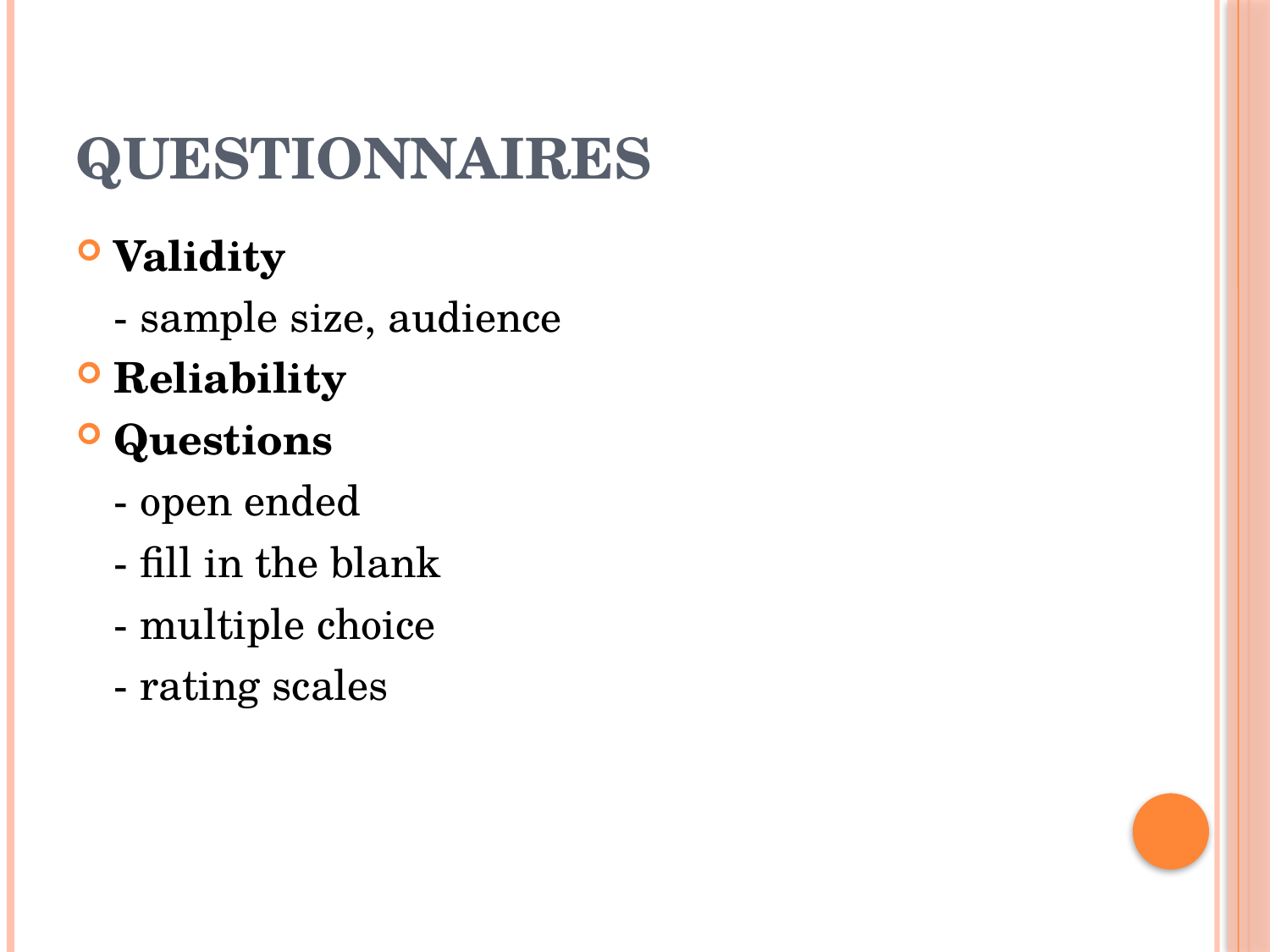

# Questionnaires
Validity
	- sample size, audience
Reliability
Questions
	- open ended
	- fill in the blank
	- multiple choice
	- rating scales